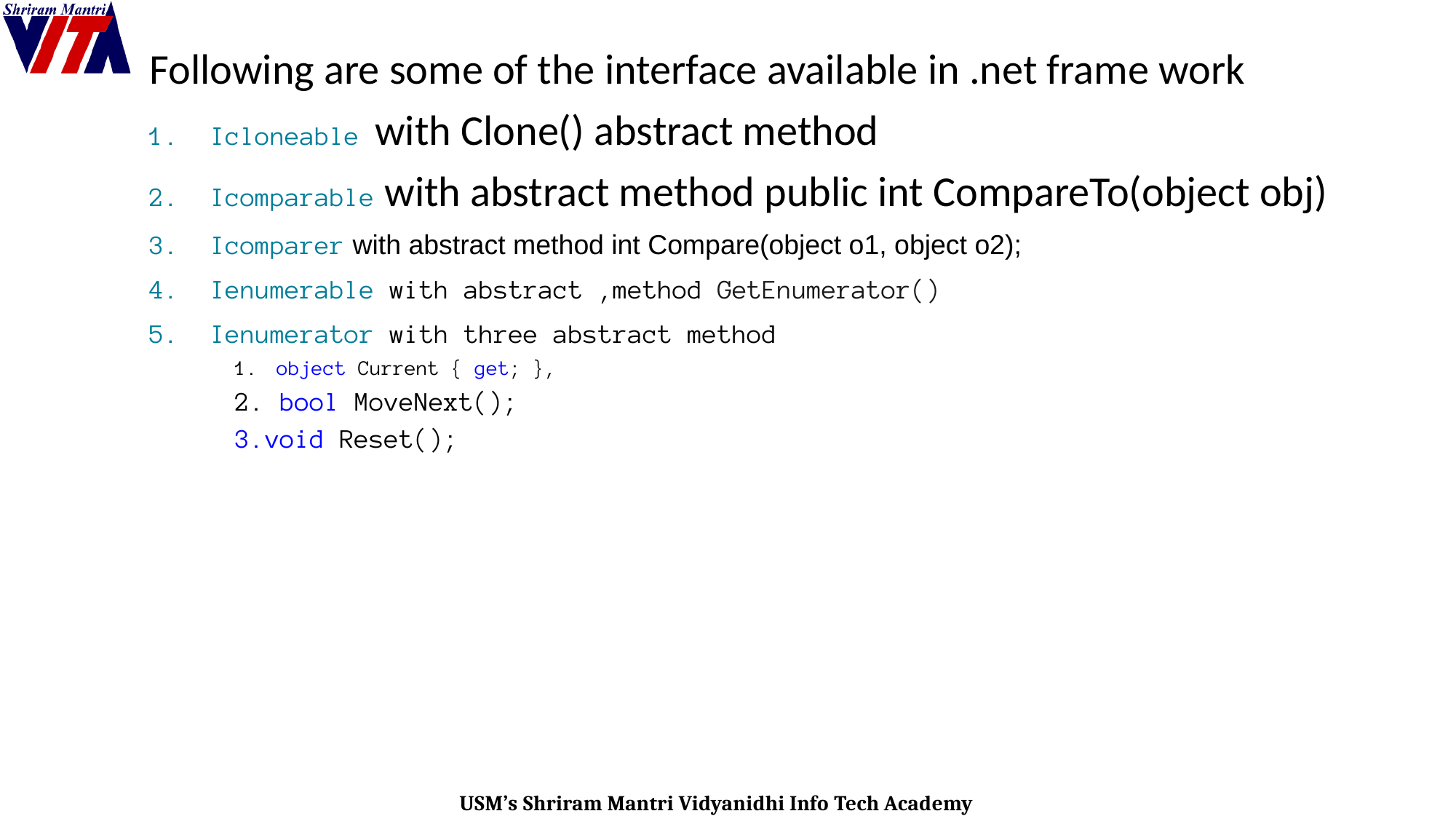

Following are some of the interface available in .net frame work
Icloneable with Clone() abstract method
Icomparable with abstract method public int CompareTo(object obj)
Icomparer with abstract method int Compare(object o1, object o2);
Ienumerable with abstract ,method GetEnumerator()
Ienumerator with three abstract method
 object Current { get; },
 bool MoveNext();
void Reset();